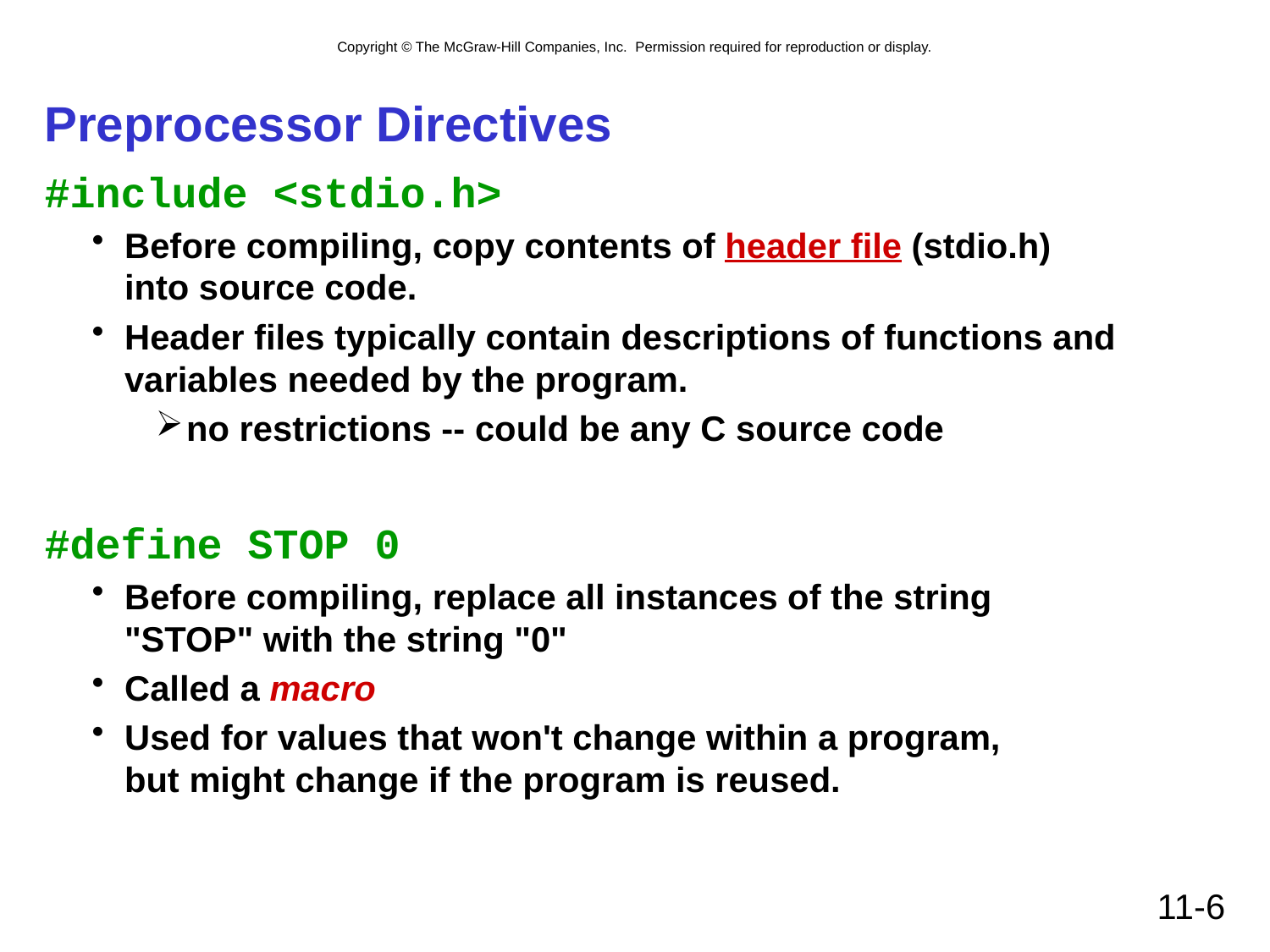

# Preprocessor Directives
#include <stdio.h>
Before compiling, copy contents of header file (stdio.h)
into source code.
Header files typically contain descriptions of functions and
variables needed by the program.
no restrictions -- could be any C source code

#define STOP 0
Before compiling, replace all instances of the string
"STOP" with the string "0"
Called a macro
Used for values that won't change within a program,
but might change if the program is reused.
11-6